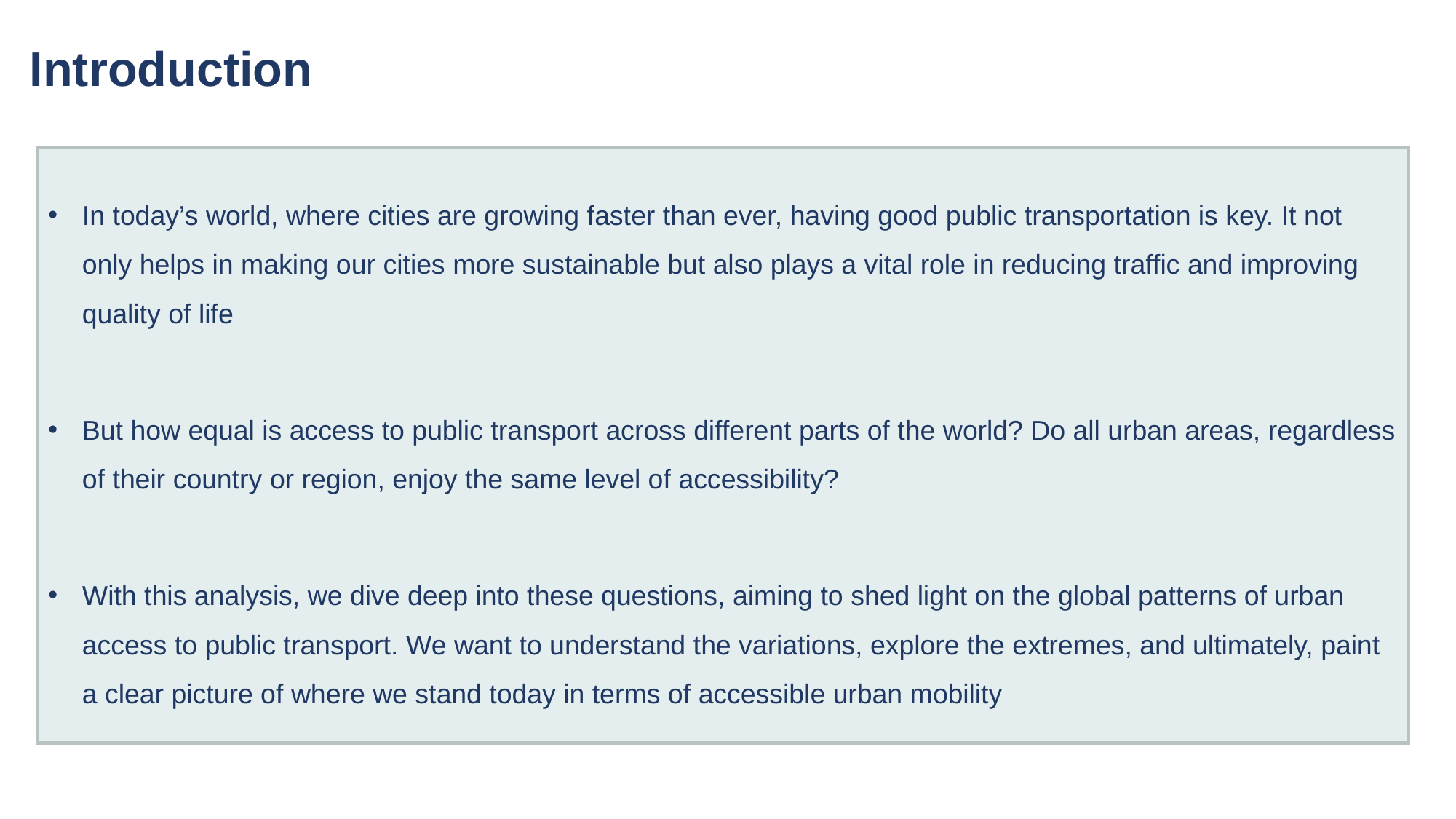

# Introduction
In today’s world, where cities are growing faster than ever, having good public transportation is key. It not only helps in making our cities more sustainable but also plays a vital role in reducing traffic and improving quality of life

But how equal is access to public transport across different parts of the world? Do all urban areas, regardless of their country or region, enjoy the same level of accessibility?

With this analysis, we dive deep into these questions, aiming to shed light on the global patterns of urban access to public transport. We want to understand the variations, explore the extremes, and ultimately, paint a clear picture of where we stand today in terms of accessible urban mobility